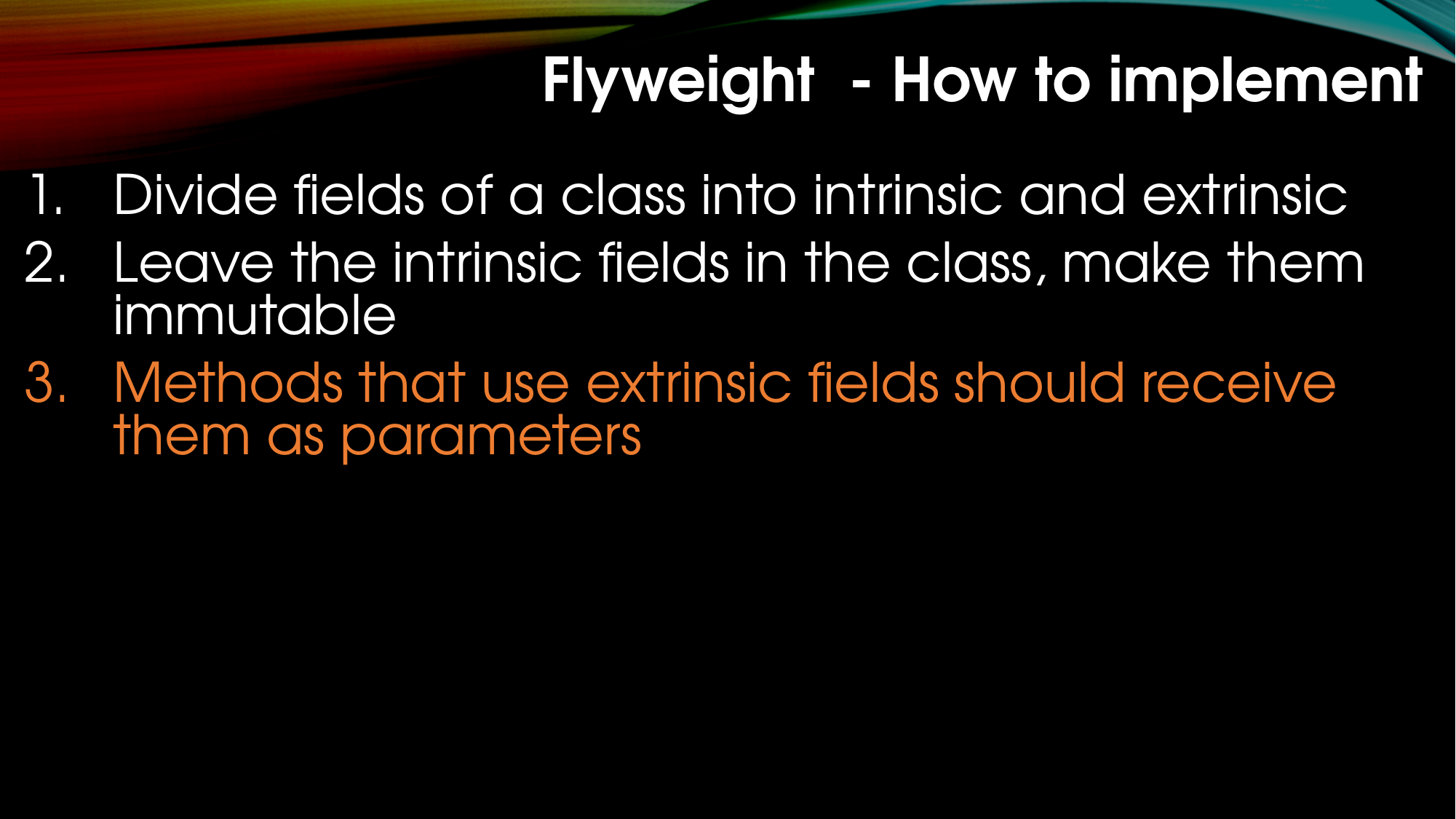

Flyweight  - How to implement
Divide fields of a class into intrinsic and extrinsic
Leave the intrinsic fields in the class, make them immutable
Methods that use extrinsic fields should receive them as parameters